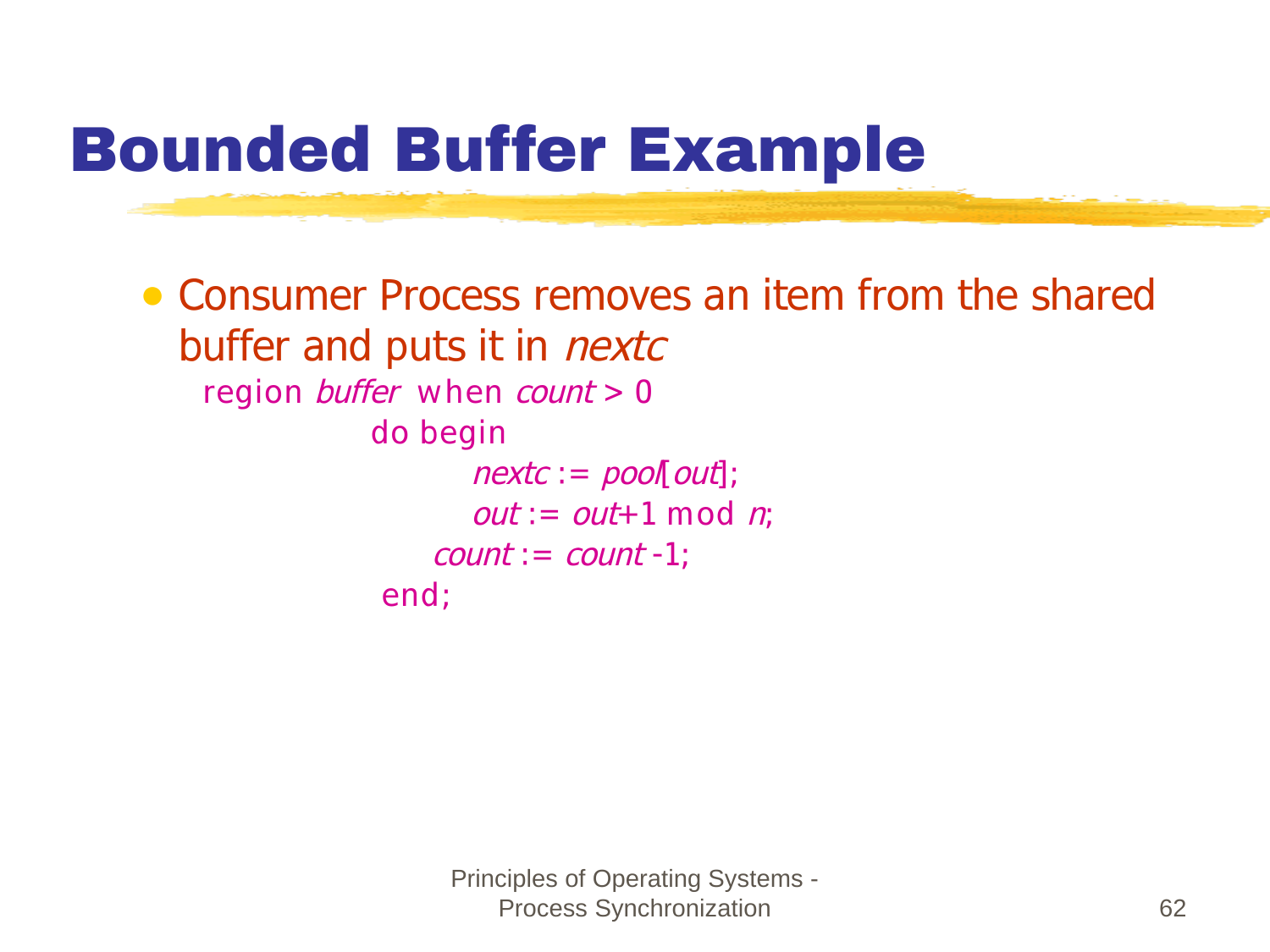

# Bounded Buffer Example
Consumer Process removes an item from the shared buffer and puts it in nextc
region buffer  when count > 0
		 do begin
		           nextc := pool[out];
		           out := out+1 mod n;
                       count := count -1;
                  end;

Principles of Operating Systems - Process Synchronization
62